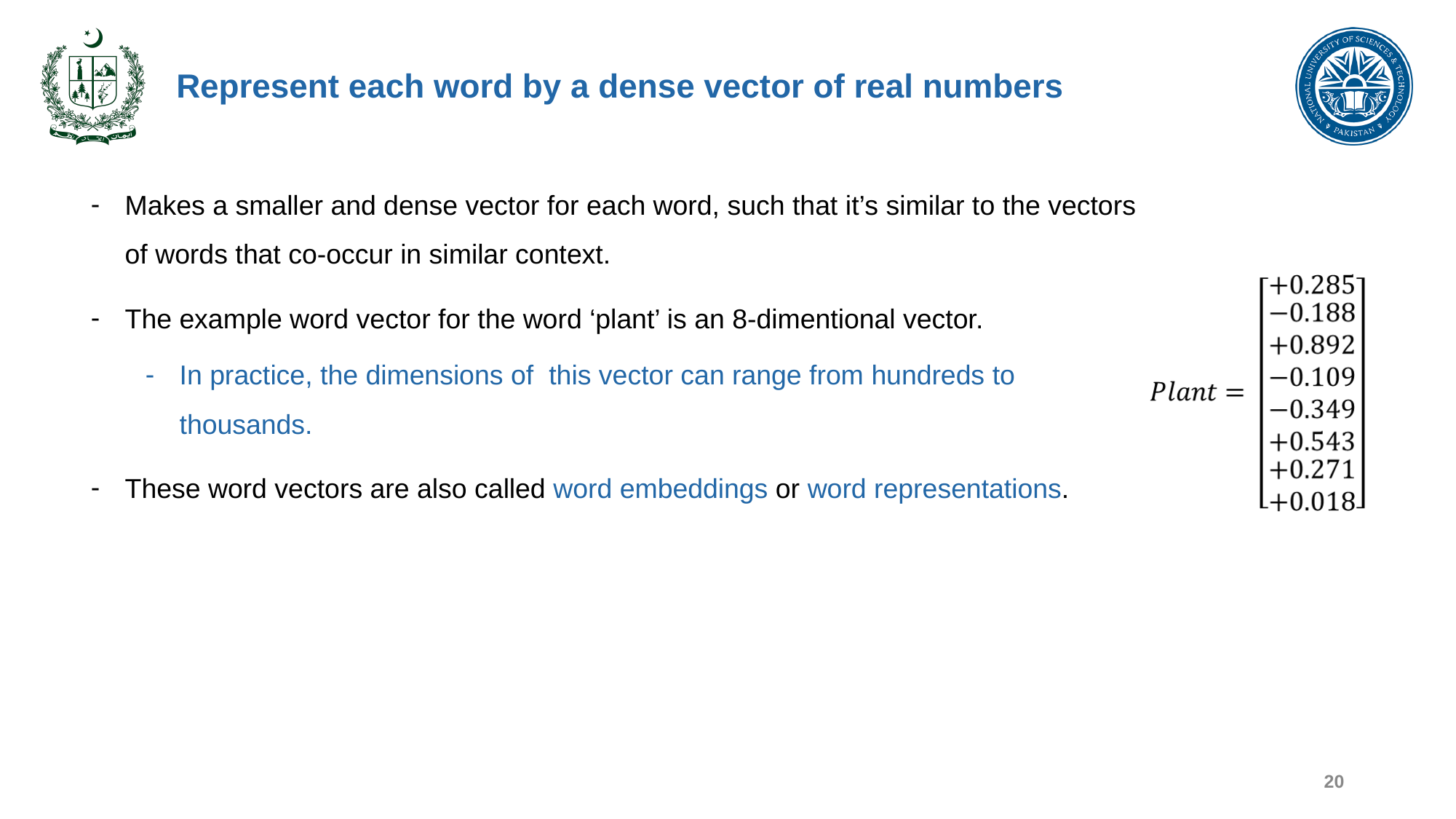

# Represent each word by a dense vector of real numbers
Makes a smaller and dense vector for each word, such that it’s similar to the vectors of words that co-occur in similar context.
The example word vector for the word ‘plant’ is an 8-dimentional vector.
In practice, the dimensions of  this vector can range from hundreds to thousands.
These word vectors are also called word embeddings or word representations.

20